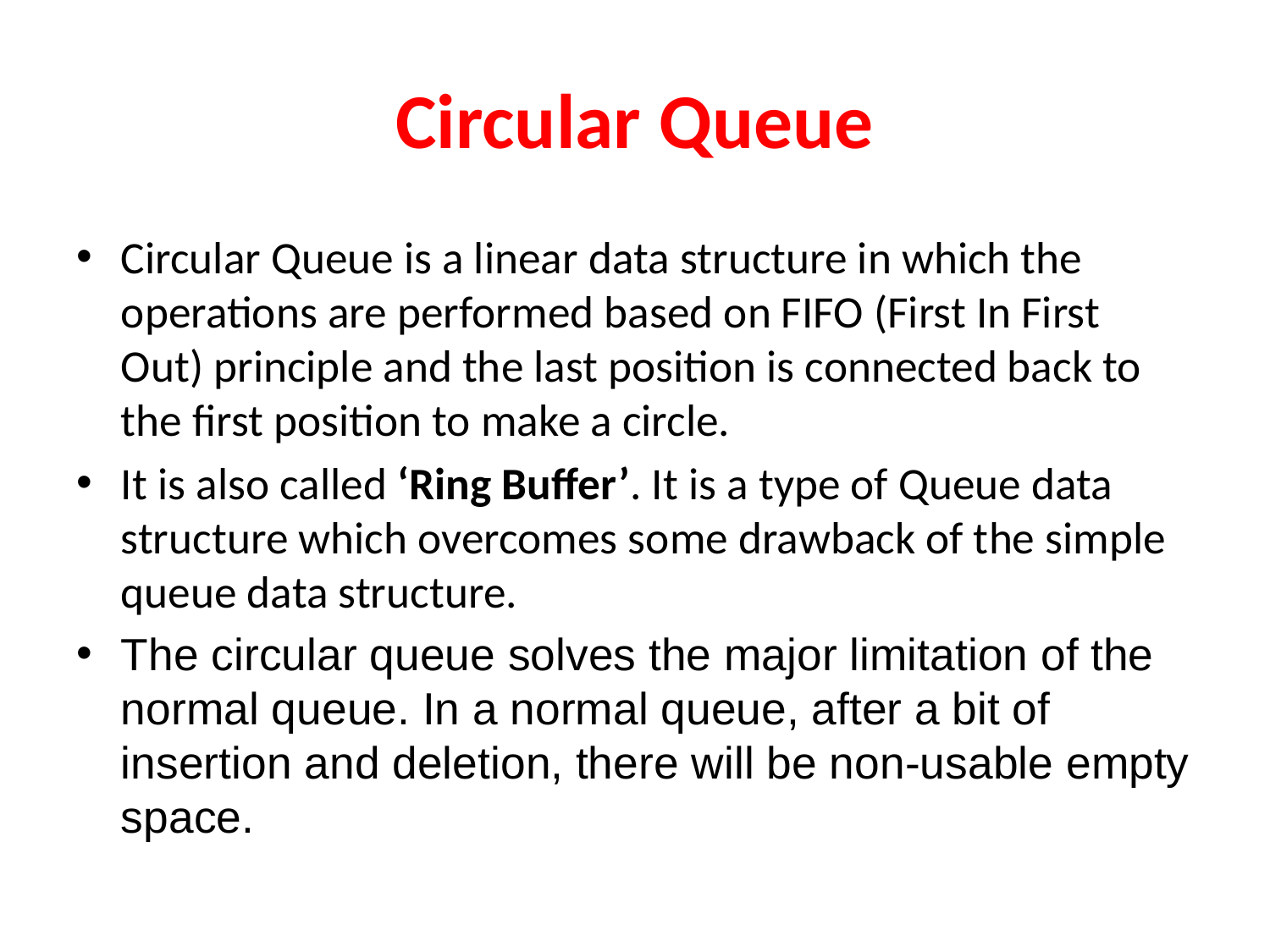

# Circular Queue
Circular Queue is a linear data structure in which the operations are performed based on FIFO (First In First Out) principle and the last position is connected back to the first position to make a circle.
It is also called ‘Ring Buffer’. It is a type of Queue data structure which overcomes some drawback of the simple queue data structure.
The circular queue solves the major limitation of the normal queue. In a normal queue, after a bit of insertion and deletion, there will be non-usable empty space.